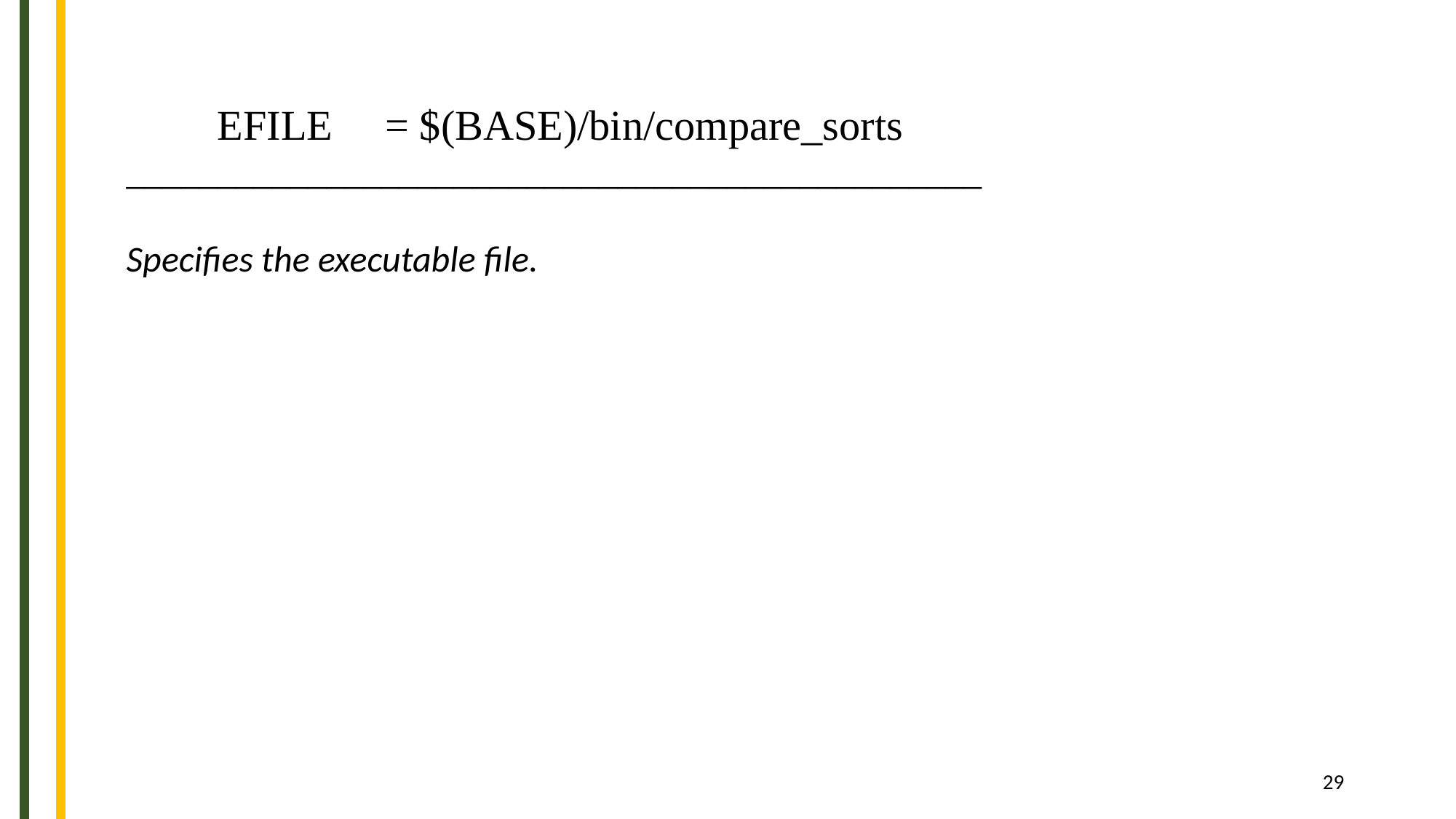

EFILE     = $(BASE)/bin/compare_sorts
_______________________________________________

Specifies the executable file.

29